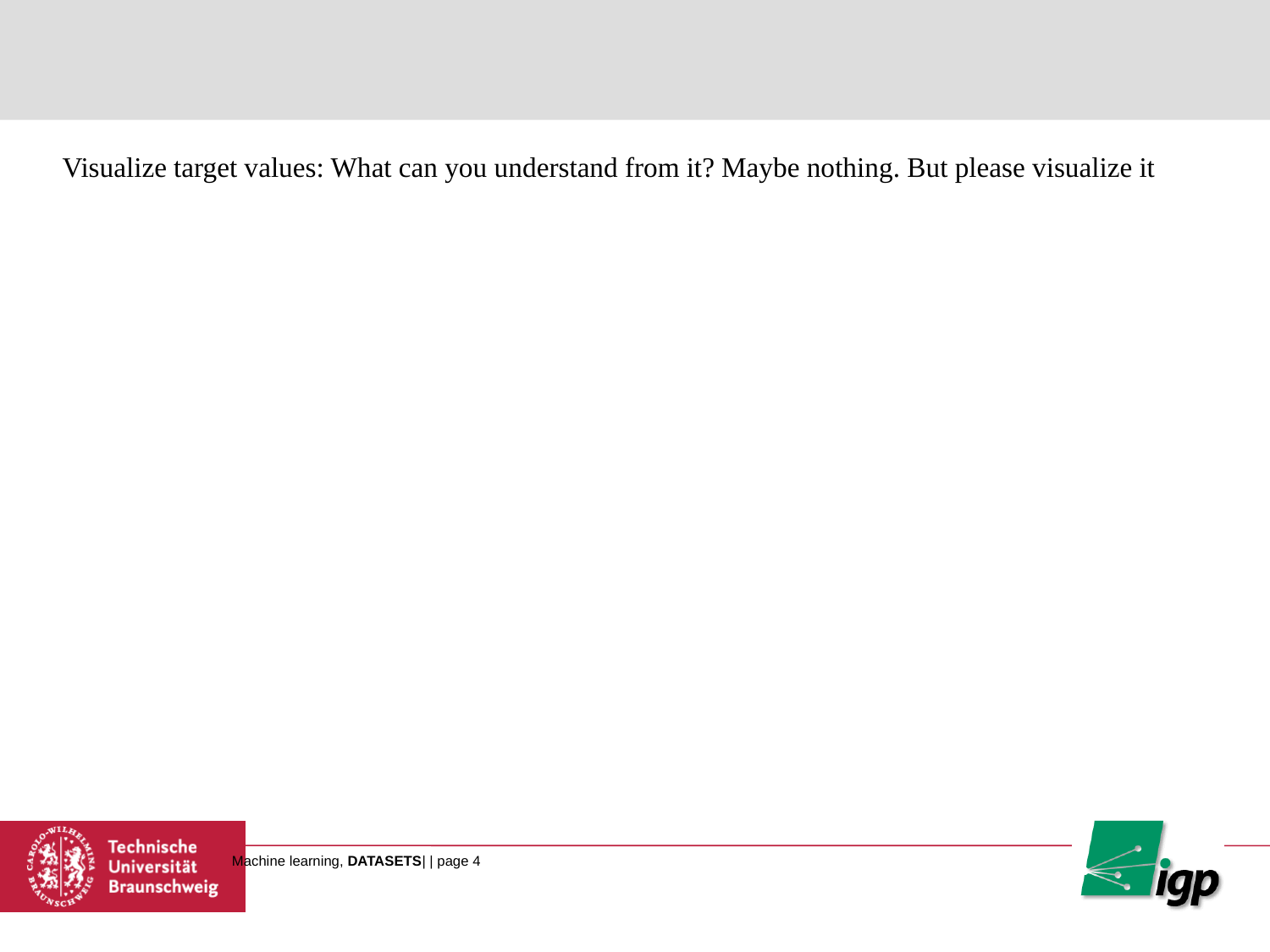

#
Visualize target values: What can you understand from it? Maybe nothing. But please visualize it